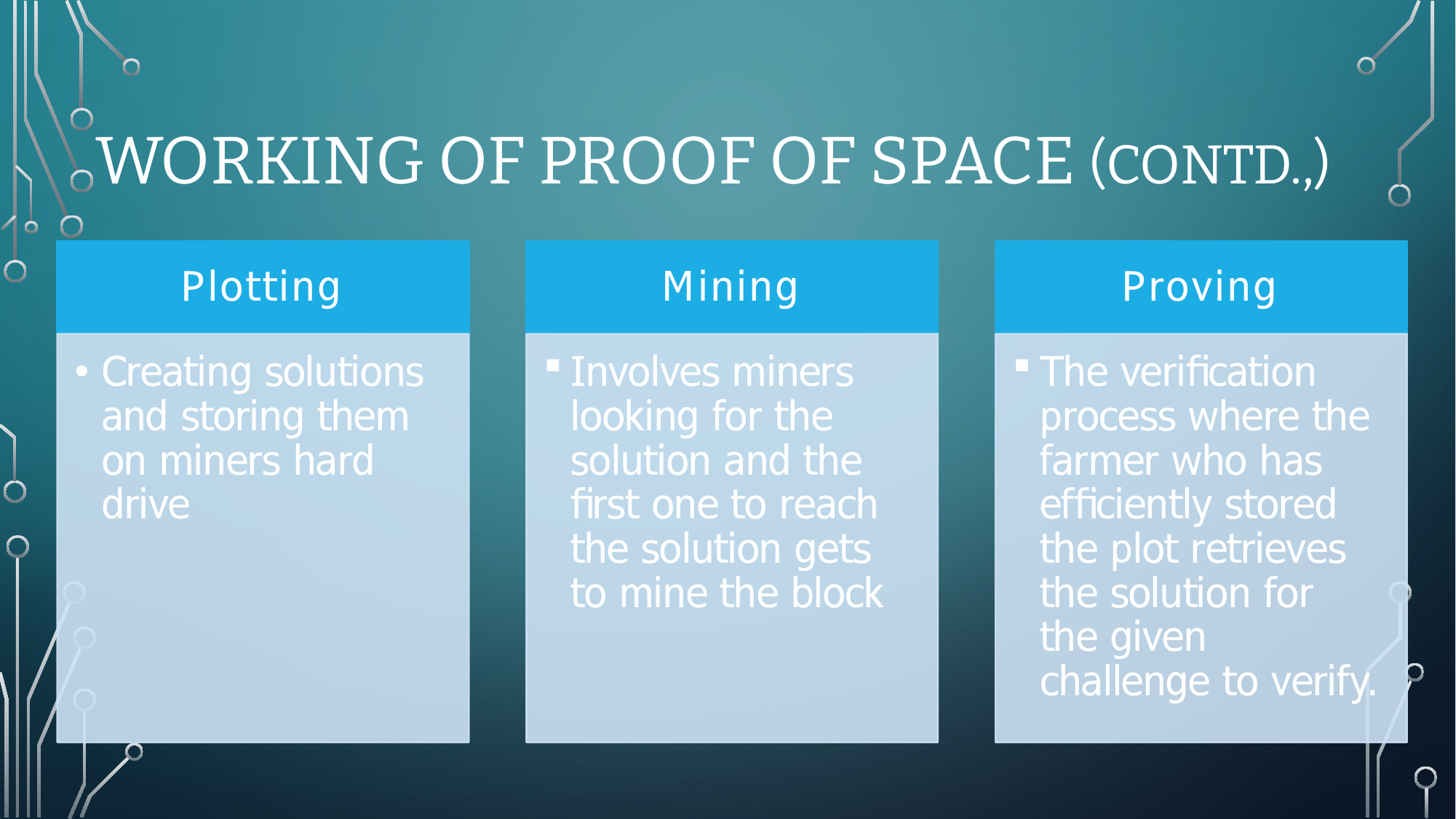

# Working of proof of space (contd.,)
Plotting
Creating solutions and storing them on miners hard drive
Mining
Involves miners looking for the solution and the first one to reach the solution gets to mine the block
Proving
The verification process where the farmer who has efficiently stored the plot retrieves the solution for the given challenge to verify.